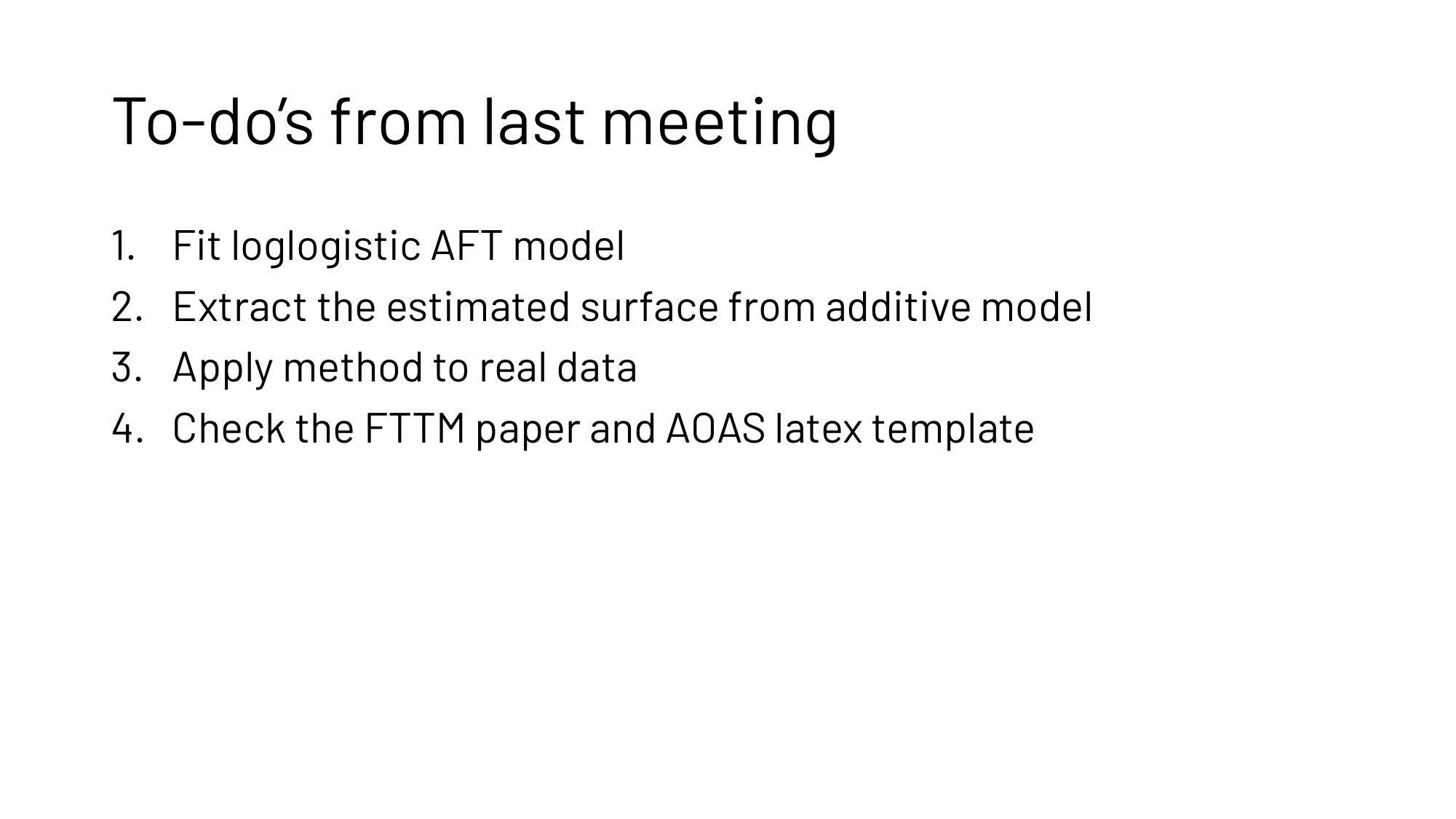

# To-do’s from last meeting
Fit loglogistic AFT model
Extract the estimated surface from additive model
Apply method to real data
Check the FTTM paper and AOAS latex template